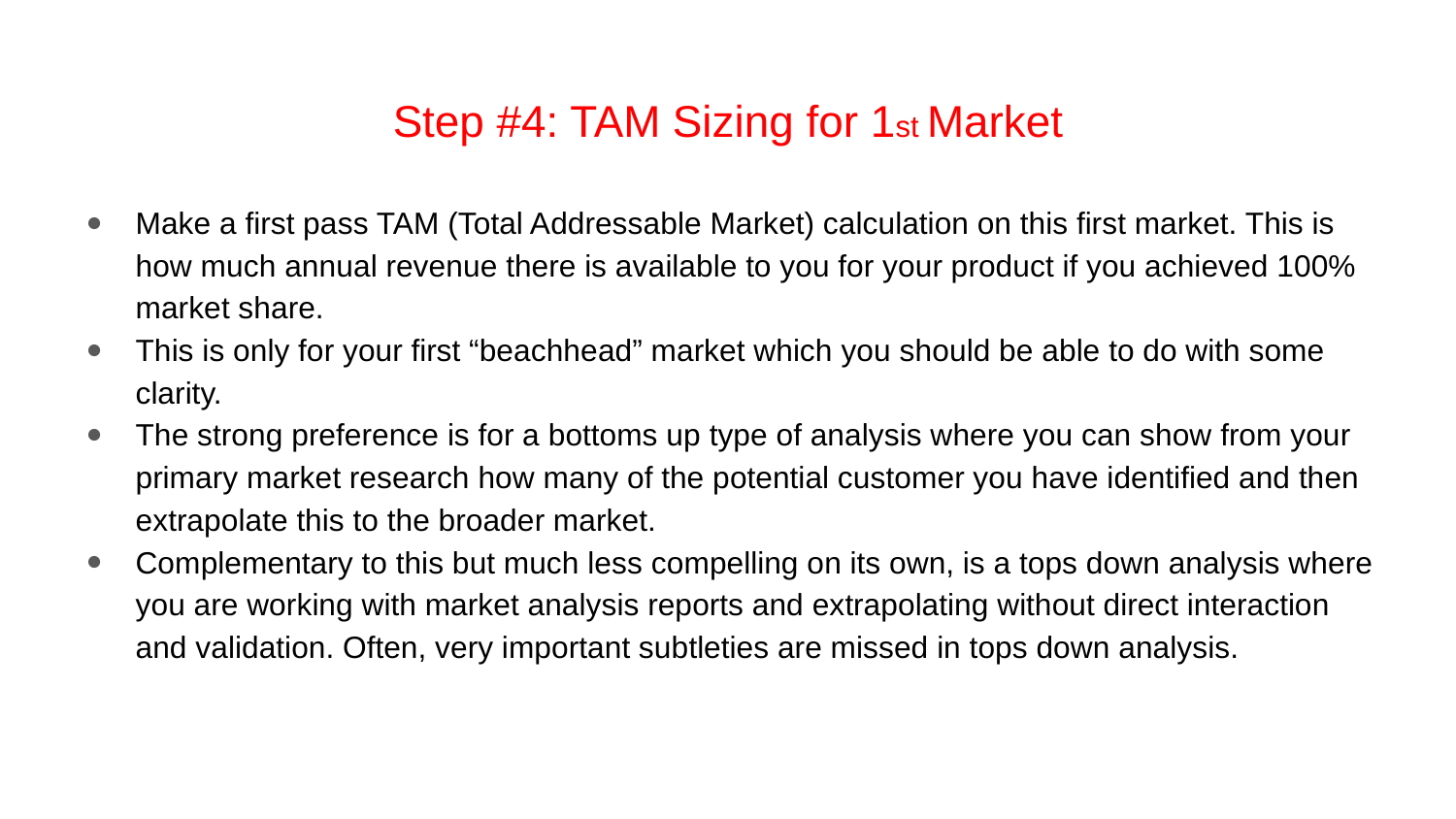

# Step #4: TAM Sizing for 1st Market

Make a first pass TAM (Total Addressable Market) calculation on this first market. This is how much annual revenue there is available to you for your product if you achieved 100% market share.
This is only for your first “beachhead” market which you should be able to do with some clarity.
The strong preference is for a bottoms up type of analysis where you can show from your primary market research how many of the potential customer you have identified and then extrapolate this to the broader market.
Complementary to this but much less compelling on its own, is a tops down analysis where you are working with market analysis reports and extrapolating without direct interaction and validation. Often, very important subtleties are missed in tops down analysis.